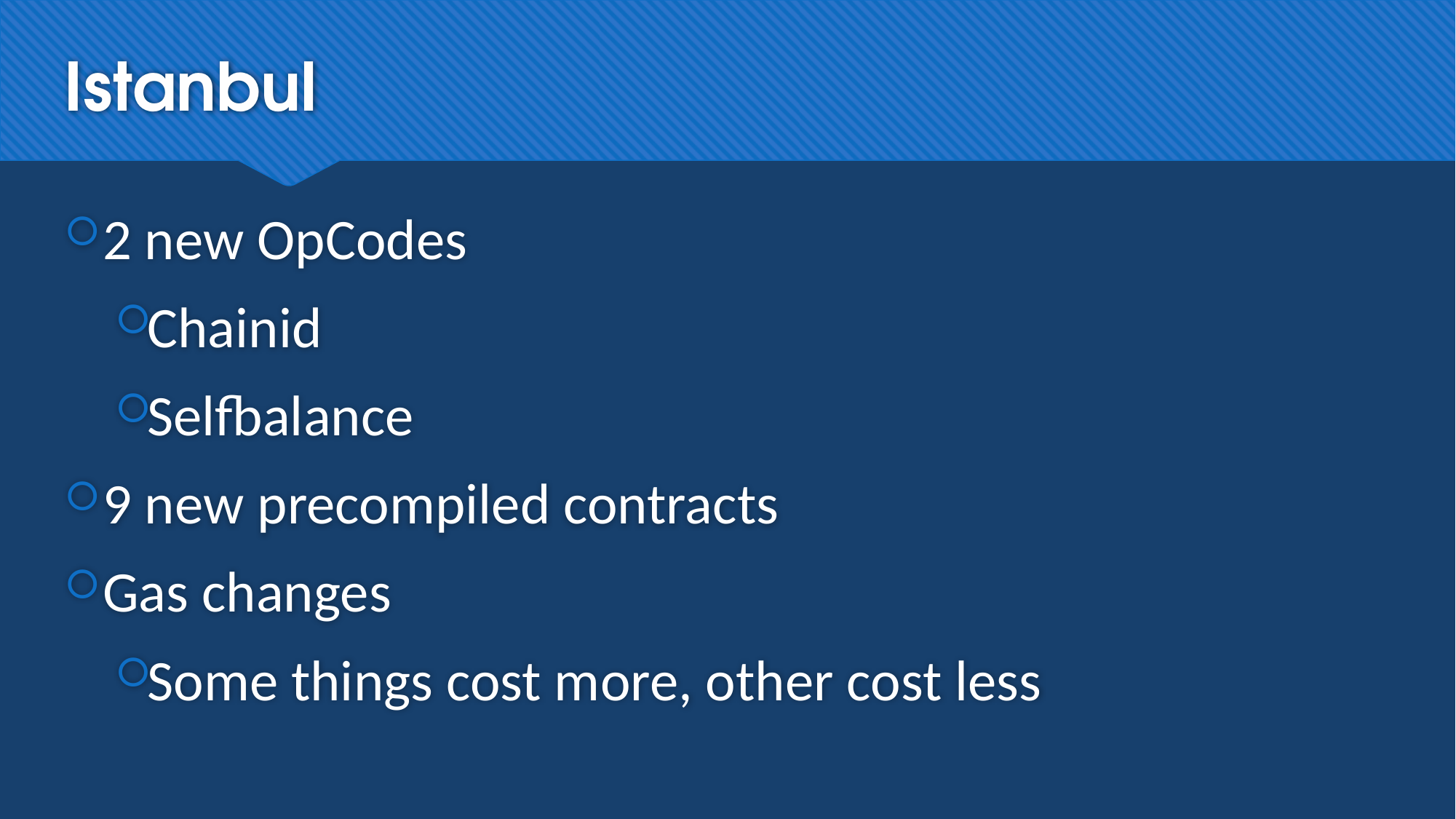

# Istanbul
2 new OpCodes
Chainid
Selfbalance
9 new precompiled contracts
Gas changes
Some things cost more, other cost less